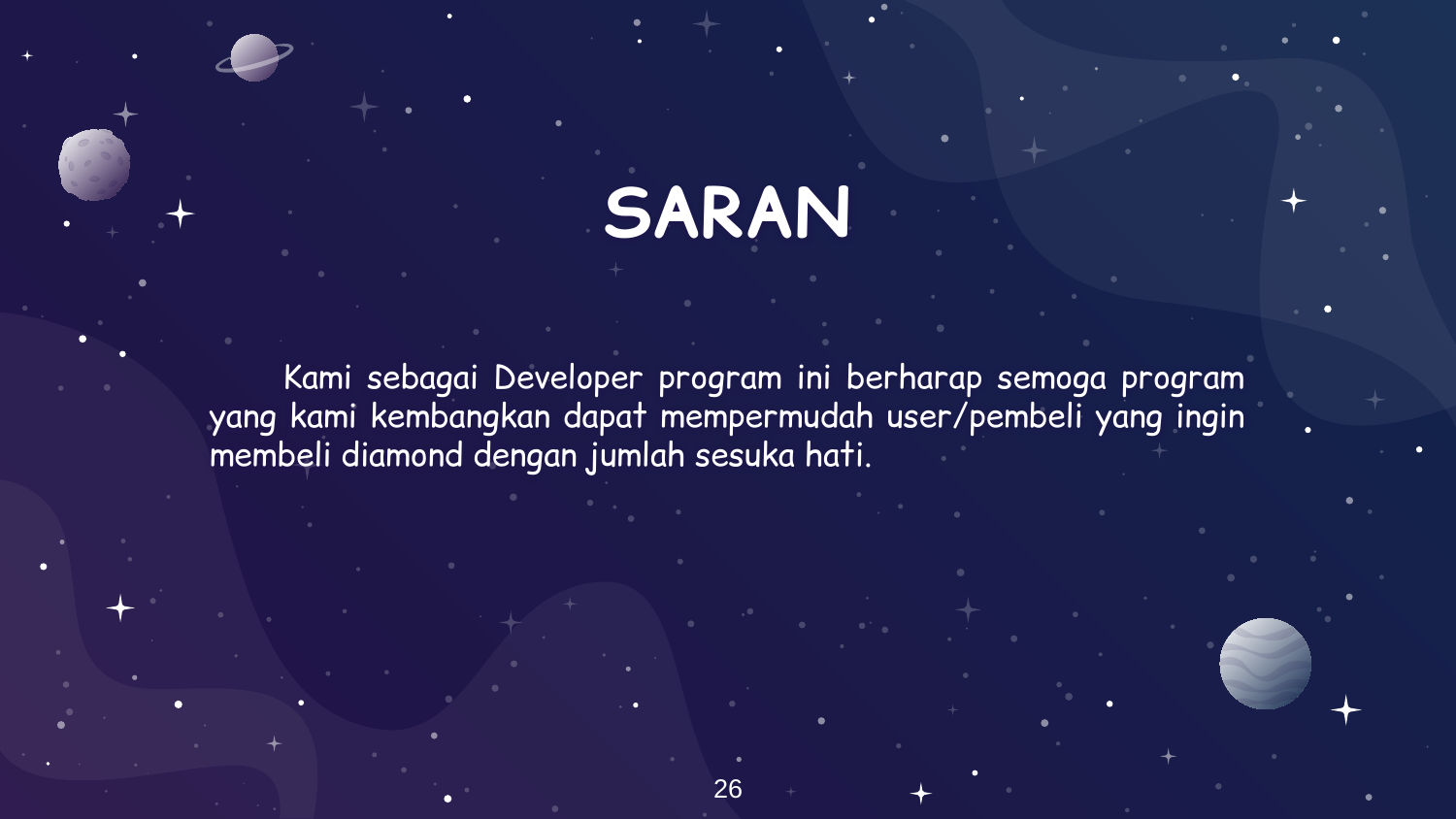

# SARAN
Kami sebagai Developer program ini berharap semoga program yang kami kembangkan dapat mempermudah user/pembeli yang ingin membeli diamond dengan jumlah sesuka hati.

26